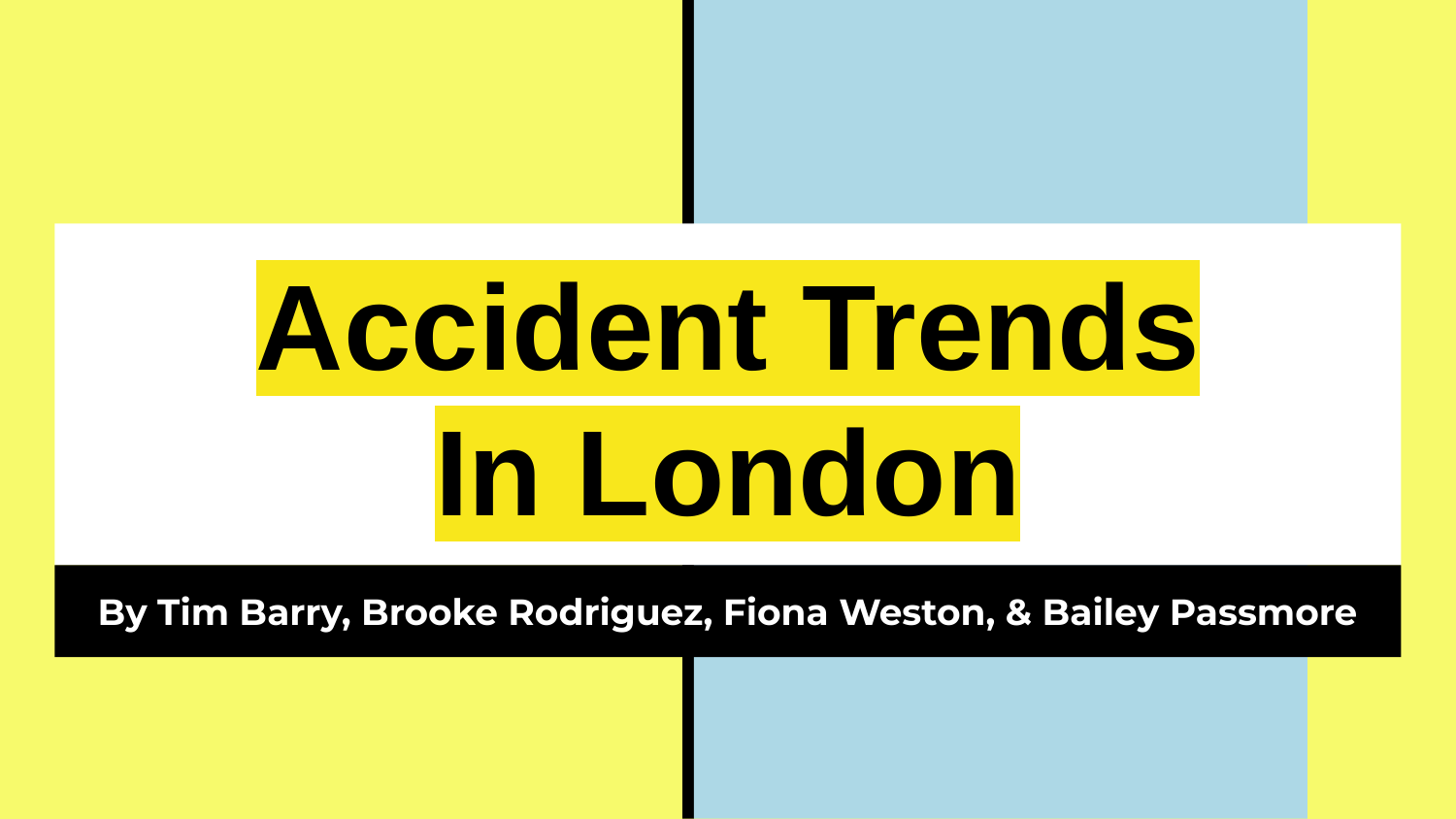

# Accident Trends
In London
By Tim Barry, Brooke Rodriguez, Fiona Weston, & Bailey Passmore